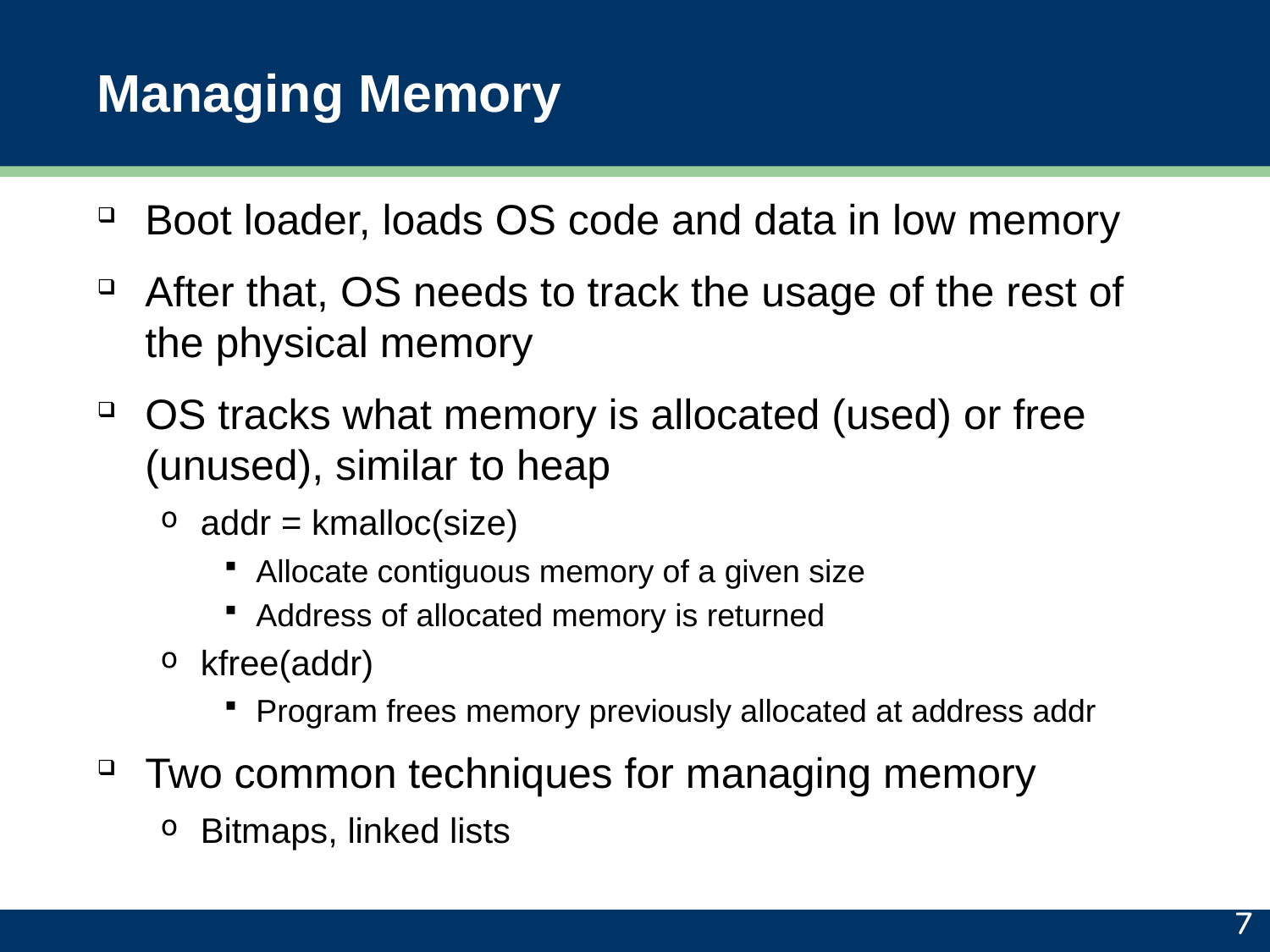

# Managing Memory
Boot loader, loads OS code and data in low memory
After that, OS needs to track the usage of the rest of the physical memory
OS tracks what memory is allocated (used) or free (unused), similar to heap
addr = kmalloc(size)
Allocate contiguous memory of a given size
Address of allocated memory is returned
kfree(addr)
Program frees memory previously allocated at address addr
Two common techniques for managing memory
Bitmaps, linked lists
7